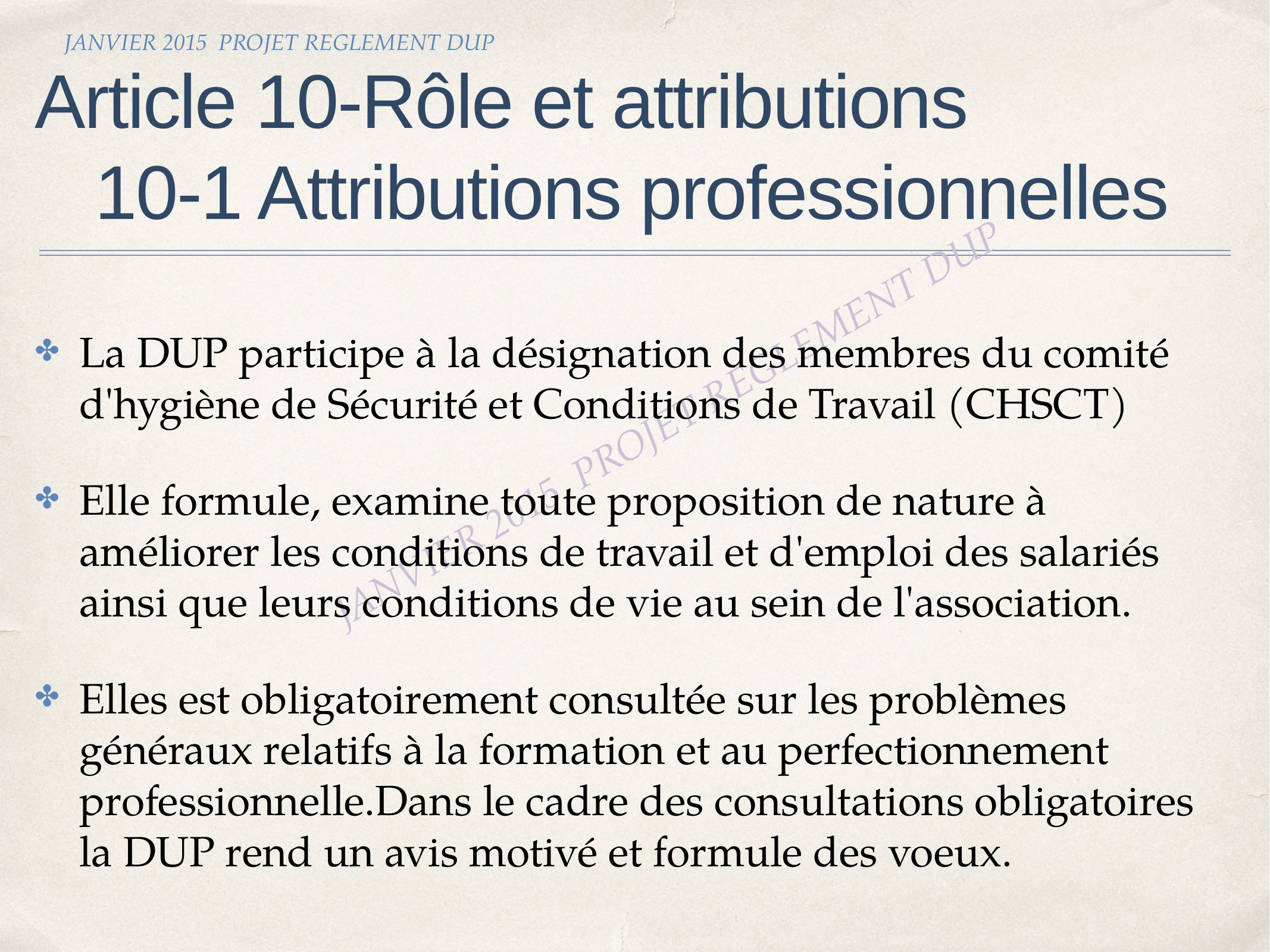

JANVIER 2015  PROJET REGLEMENT DUP
# Article 10-Rôle et attributions
   10-1 Attributions professionnelles
La DUP participe à la désignation des membres du comité d'hygiène de Sécurité et Conditions de Travail (CHSCT)
Elle formule, examine toute proposition de nature à améliorer les conditions de travail et d'emploi des salariés ainsi que leurs conditions de vie au sein de l'association.
Elles est obligatoirement consultée sur les problèmes généraux relatifs à la formation et au perfectionnement professionnelle.Dans le cadre des consultations obligatoires la DUP rend un avis motivé et formule des voeux.
JANVIER 2015  PROJET REGLEMENT DUP